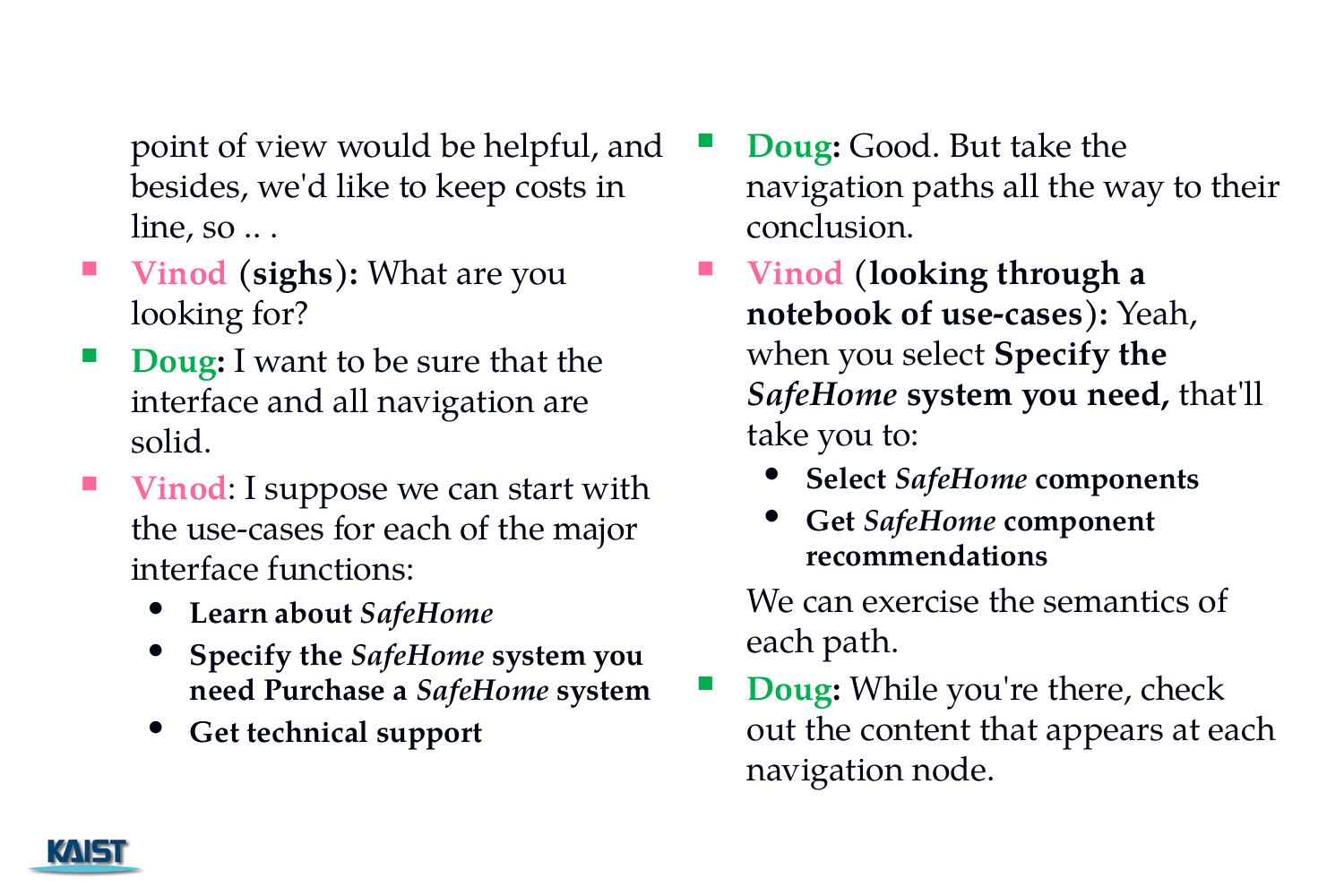

#
	point of view would be helpful, and besides, we'd like to keep costs in line, so .. .
Vinod (sighs): What are you looking for?
Doug: I want to be sure that the interface and all navigation are solid.
Vinod: I suppose we can start with the use-cases for each of the major interface functions:
Learn about SafeHome
Specify the SafeHome system you need Purchase a SafeHome system
Get technical support
Doug: Good. But take the navigation paths all the way to their conclusion.
Vinod (looking through a notebook of use-cases): Yeah, when you select Specify the SafeHome system you need, that'll take you to:
Select SafeHome components
Get SafeHome component recommendations
	We can exercise the semantics of each path.
Doug: While you're there, check out the content that appears at each navigation node.
100